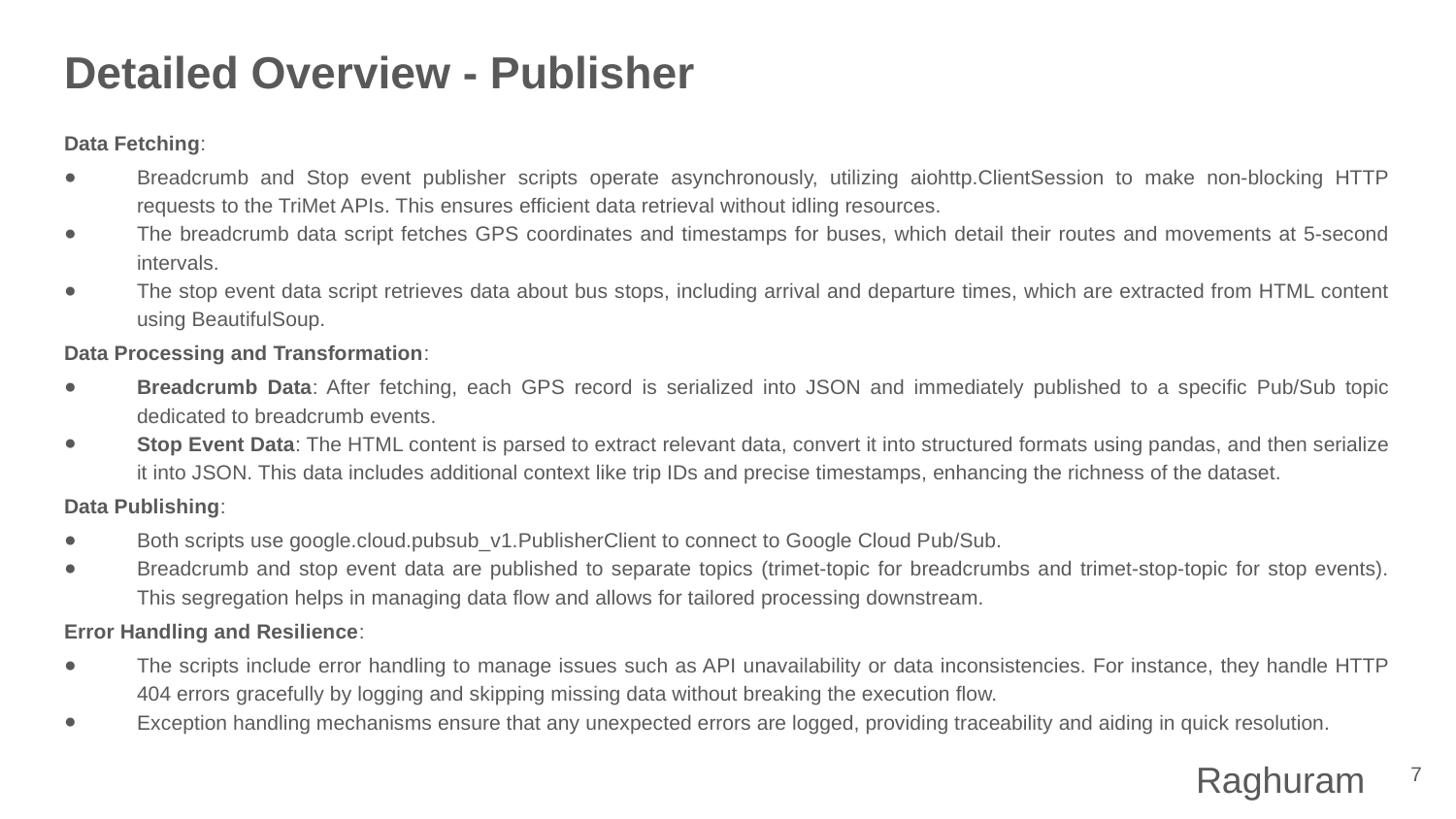

# Detailed Overview - Publisher
Data Fetching:
Breadcrumb and Stop event publisher scripts operate asynchronously, utilizing aiohttp.ClientSession to make non-blocking HTTP requests to the TriMet APIs. This ensures efficient data retrieval without idling resources.
The breadcrumb data script fetches GPS coordinates and timestamps for buses, which detail their routes and movements at 5-second intervals.
The stop event data script retrieves data about bus stops, including arrival and departure times, which are extracted from HTML content using BeautifulSoup.
Data Processing and Transformation:
Breadcrumb Data: After fetching, each GPS record is serialized into JSON and immediately published to a specific Pub/Sub topic dedicated to breadcrumb events.
Stop Event Data: The HTML content is parsed to extract relevant data, convert it into structured formats using pandas, and then serialize it into JSON. This data includes additional context like trip IDs and precise timestamps, enhancing the richness of the dataset.
Data Publishing:
Both scripts use google.cloud.pubsub_v1.PublisherClient to connect to Google Cloud Pub/Sub.
Breadcrumb and stop event data are published to separate topics (trimet-topic for breadcrumbs and trimet-stop-topic for stop events). This segregation helps in managing data flow and allows for tailored processing downstream.
Error Handling and Resilience:
The scripts include error handling to manage issues such as API unavailability or data inconsistencies. For instance, they handle HTTP 404 errors gracefully by logging and skipping missing data without breaking the execution flow.
Exception handling mechanisms ensure that any unexpected errors are logged, providing traceability and aiding in quick resolution.

7
Raghuram